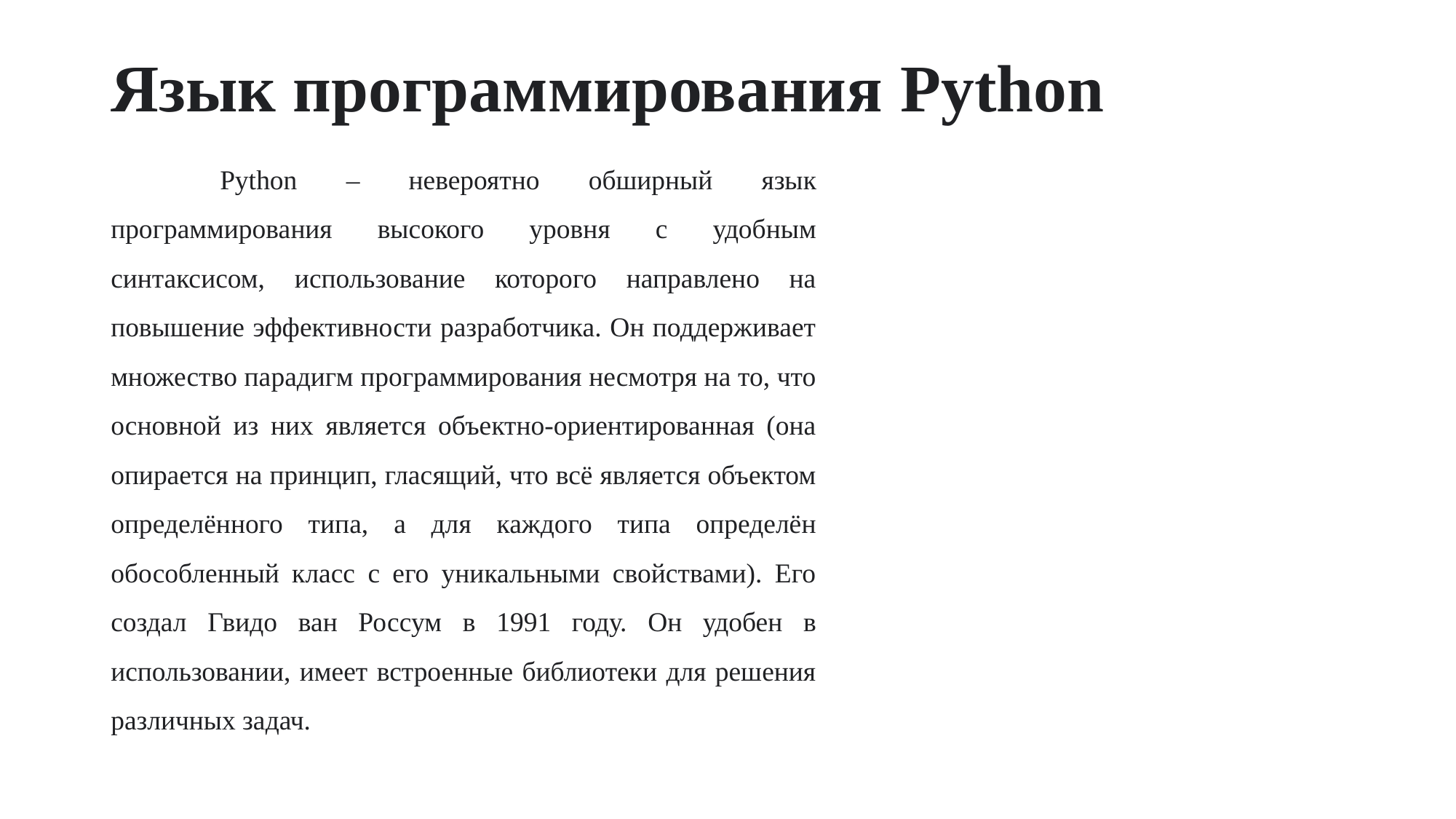

# Язык программирования Python
	Python – невероятно обширный язык программирования высокого уровня с удобным синтаксисом, использование которого направлено на повышение эффективности разработчика. Он поддерживает множество парадигм программирования несмотря на то, что основной из них является объектно-ориентированная (она опирается на принцип, гласящий, что всё является объектом определённого типа, а для каждого типа определён обособленный класс с его уникальными свойствами). Его создал Гвидо ван Россум в 1991 году. Он удобен в использовании, имеет встроенные библиотеки для решения различных задач.